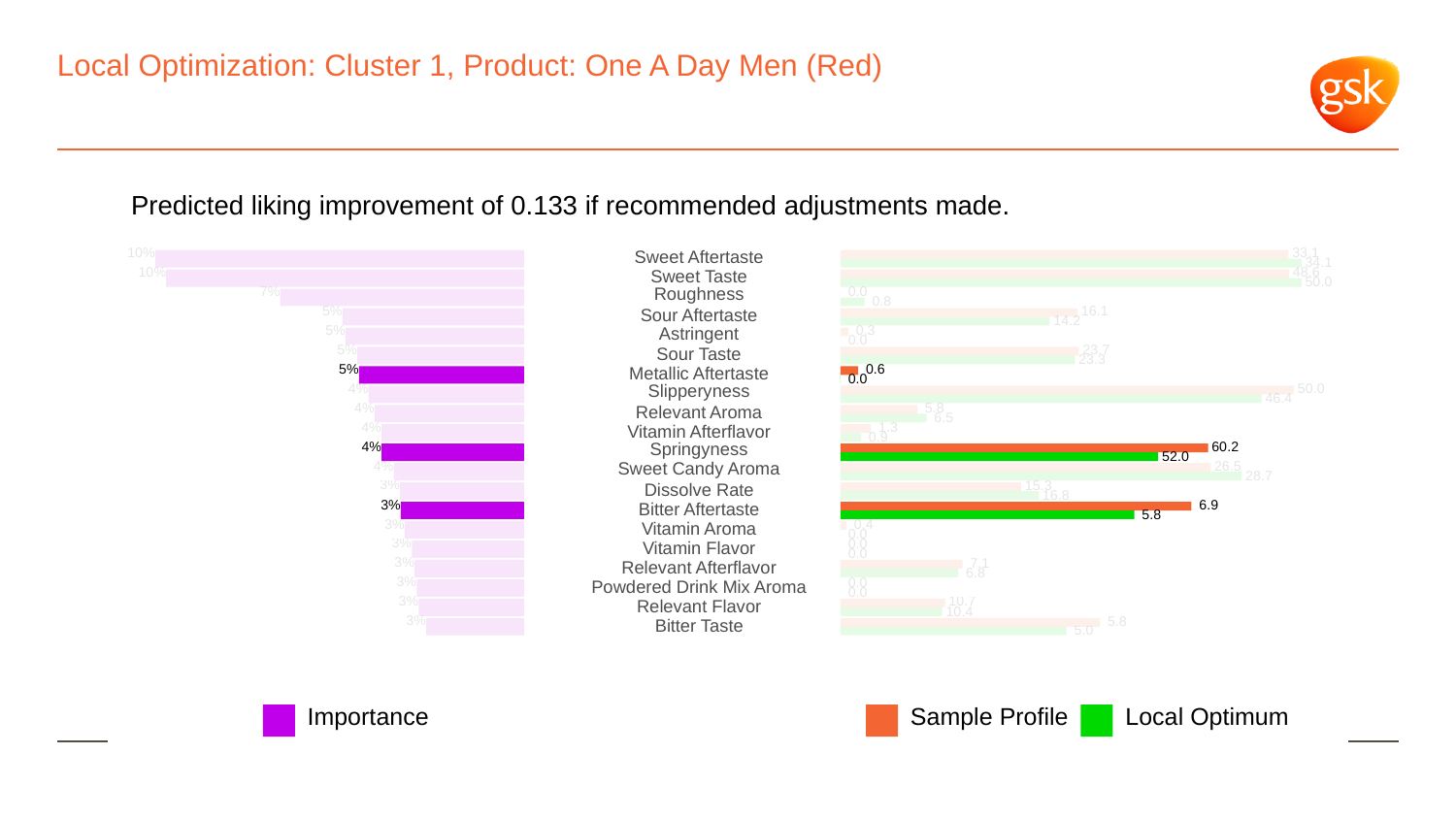

# Local Optimization: Cluster 1, Product: One A Day Men (Red)

Predicted liking improvement of 0.133 if recommended adjustments made.

10%
 33.1

Sweet Aftertaste
 34.1

10%
 48.6

Sweet Taste
 50.0

7%
Roughness
  0.0

  0.8

5%
 16.1

Sour Aftertaste
 14.2

5%
Astringent
  0.3

  0.0

5%
 23.7

Sour Taste
 23.3

5%
  0.6

Metallic Aftertaste
  0.0

4%
Slipperyness
 50.0

 46.4

4%
  5.8

Relevant Aroma
  6.5

4%
  1.3

Vitamin Afterflavor
  0.9

4%
Springyness
 60.2

 52.0

4%
Sweet Candy Aroma
 26.5

 28.7

3%
 15.3

Dissolve Rate
 16.8

3%
  6.9

Bitter Aftertaste
  5.8

3%
  0.4

Vitamin Aroma
  0.0

3%
  0.0

Vitamin Flavor
  0.0

3%
  7.1

Relevant Afterflavor
  6.8

3%
  0.0

Powdered Drink Mix Aroma
  0.0

3%
 10.7

Relevant Flavor
 10.4

3%
  5.8

Bitter Taste
  5.0

Local Optimum
Sample Profile
Importance